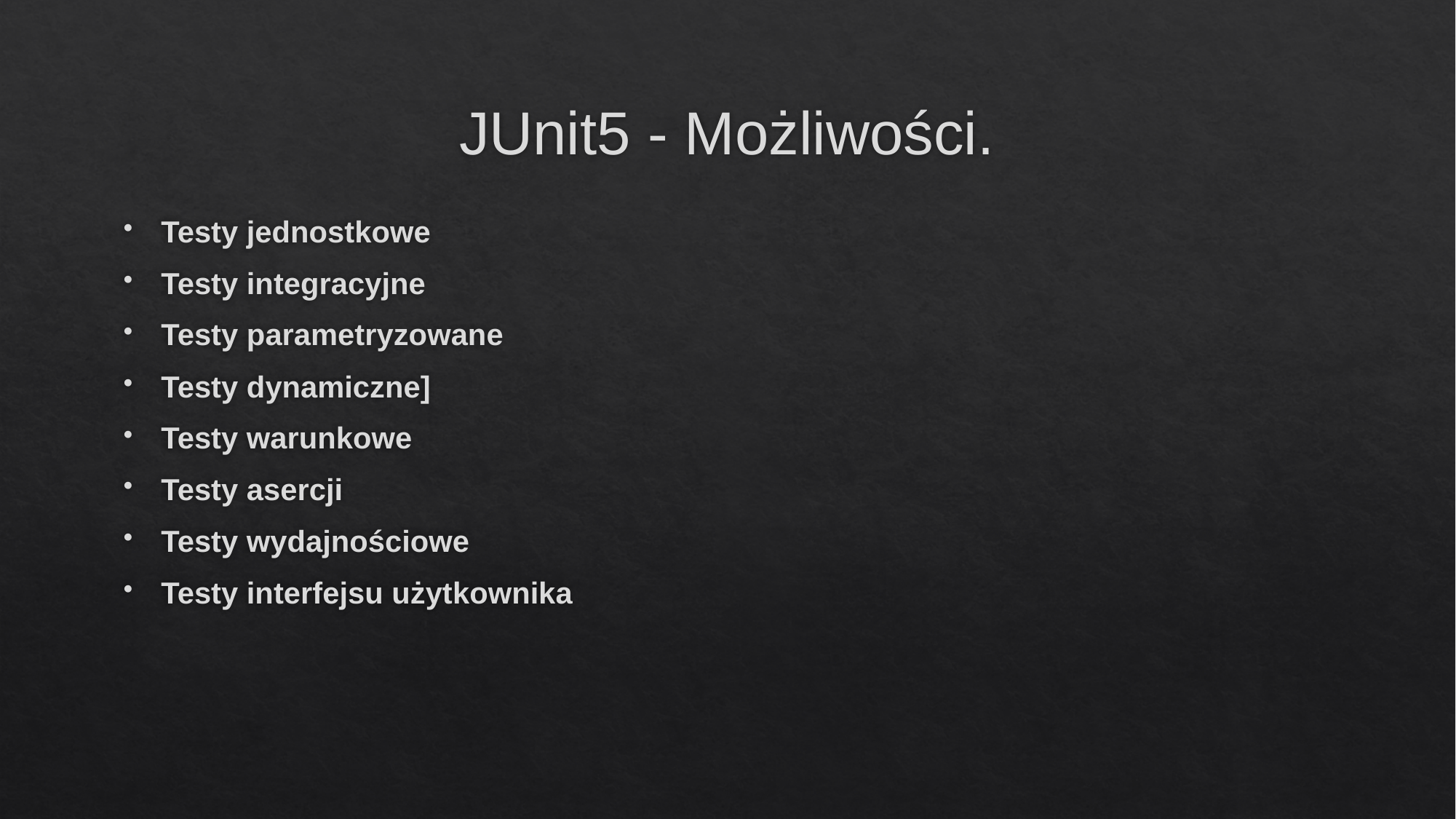

# JUnit5 - Możliwości.
Testy jednostkowe
Testy integracyjne
Testy parametryzowane
Testy dynamiczne]
Testy warunkowe
Testy asercji
Testy wydajnościowe
Testy interfejsu użytkownika